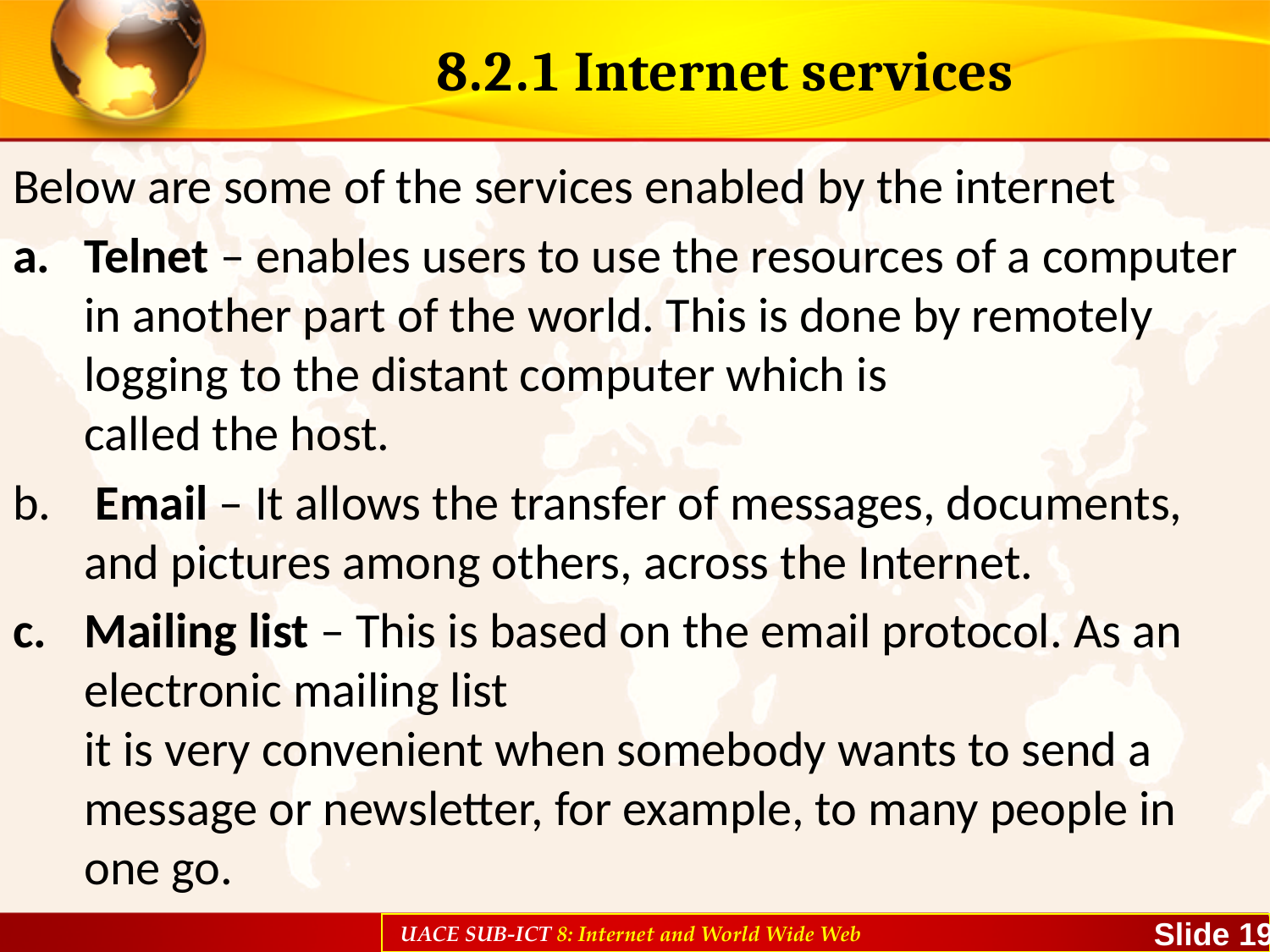

# 8.2.1 Internet services
Below are some of the services enabled by the internet
Telnet – enables users to use the resources of a computer in another part of the world. This is done by remotely logging to the distant computer which is
called the host.
 Email – It allows the transfer of messages, documents, and pictures among others, across the Internet.
Mailing list – This is based on the email protocol. As an electronic mailing list
it is very convenient when somebody wants to send a message or newsletter, for example, to many people in one go.